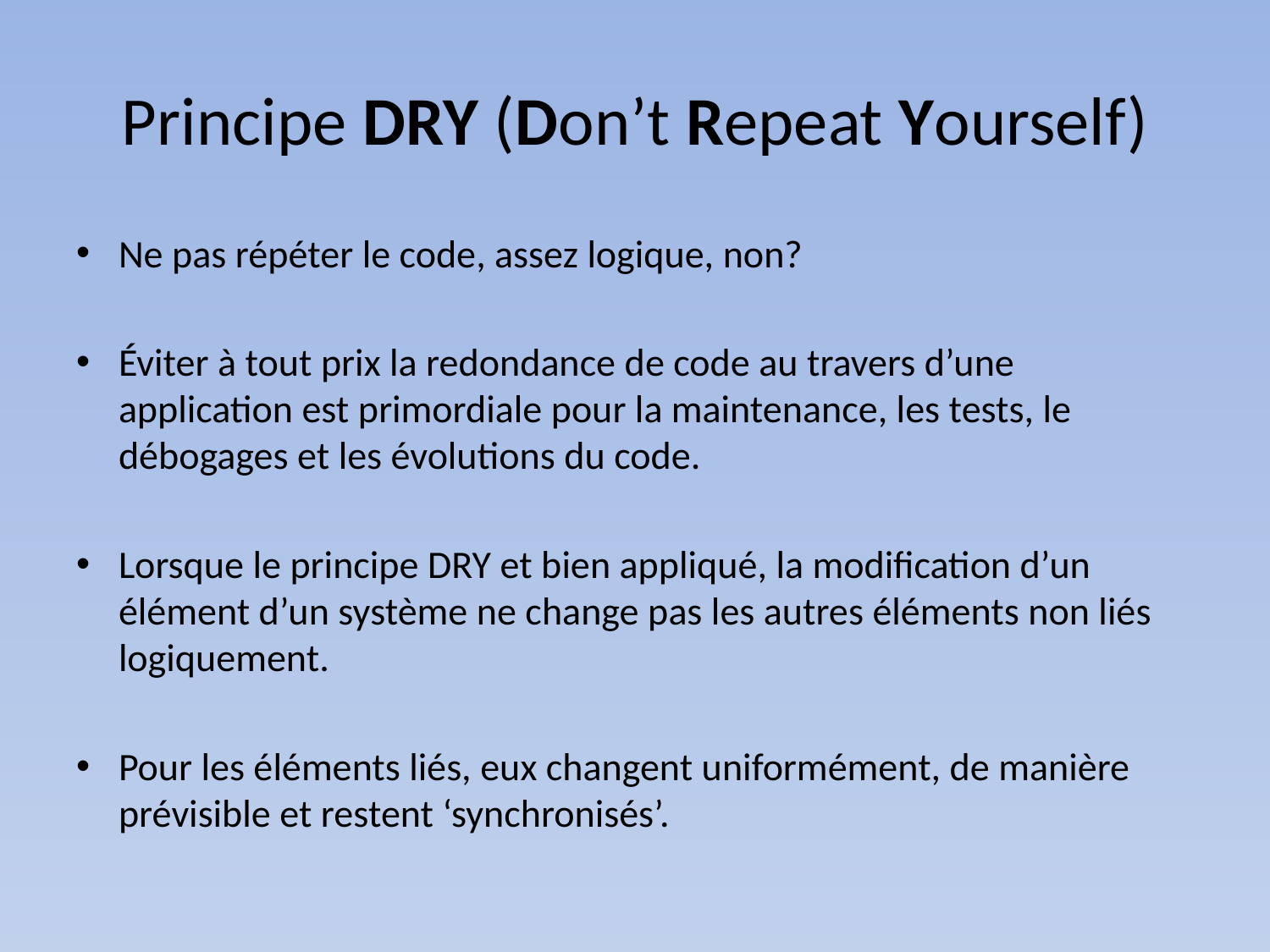

# Principe DRY (Don’t Repeat Yourself)
Ne pas répéter le code, assez logique, non?

Éviter à tout prix la redondance de code au travers d’une application est primordiale pour la maintenance, les tests, le débogages et les évolutions du code.

Lorsque le principe DRY et bien appliqué, la modification d’un élément d’un système ne change pas les autres éléments non liés logiquement.

Pour les éléments liés, eux changent uniformément, de manière prévisible et restent ‘synchronisés’.